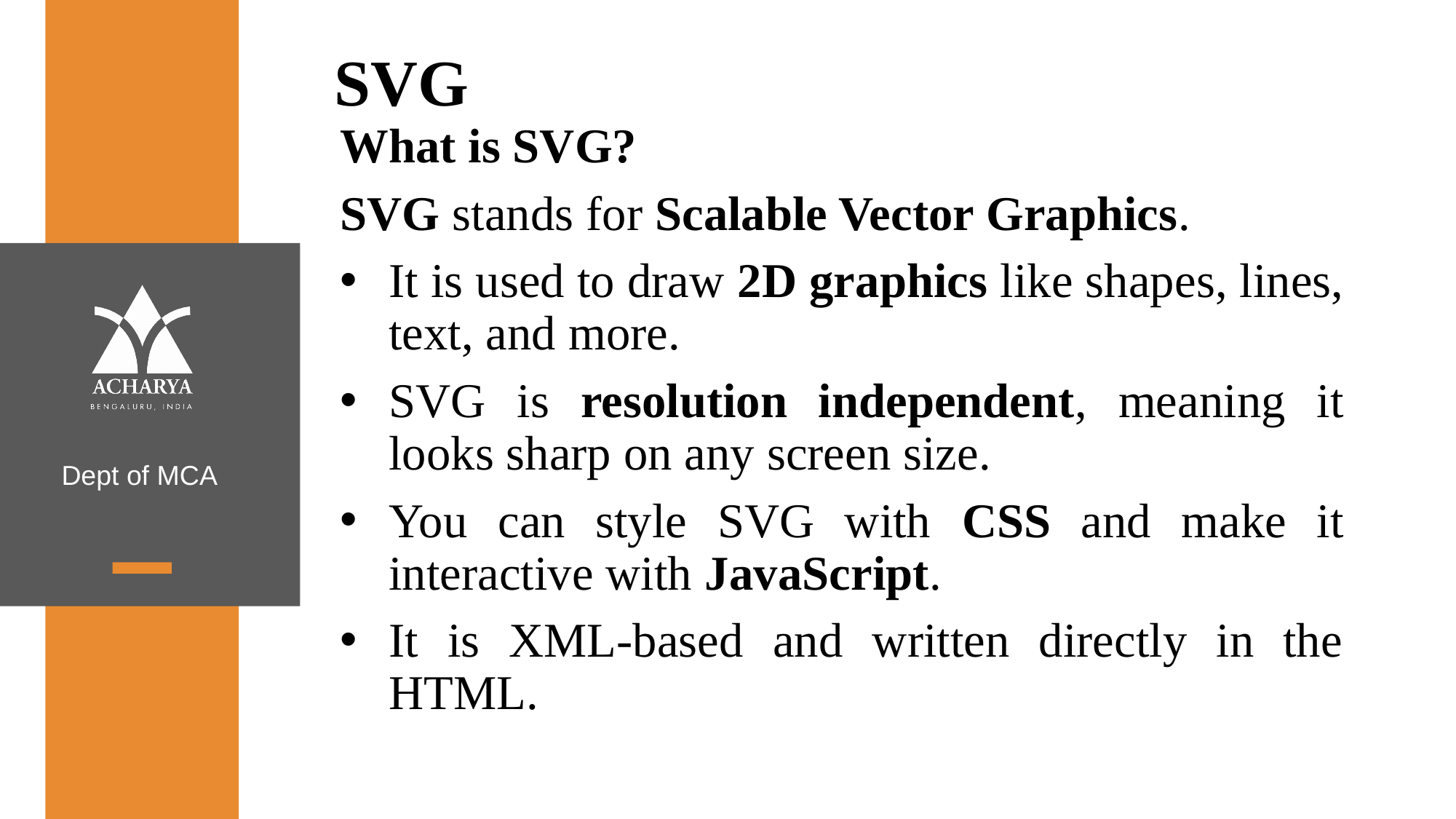

# SVG
What is SVG?
SVG stands for Scalable Vector Graphics.
It is used to draw 2D graphics like shapes, lines, text, and more.
SVG is resolution independent, meaning it looks sharp on any screen size.
You can style SVG with CSS and make it interactive with JavaScript.
It is XML-based and written directly in the HTML.